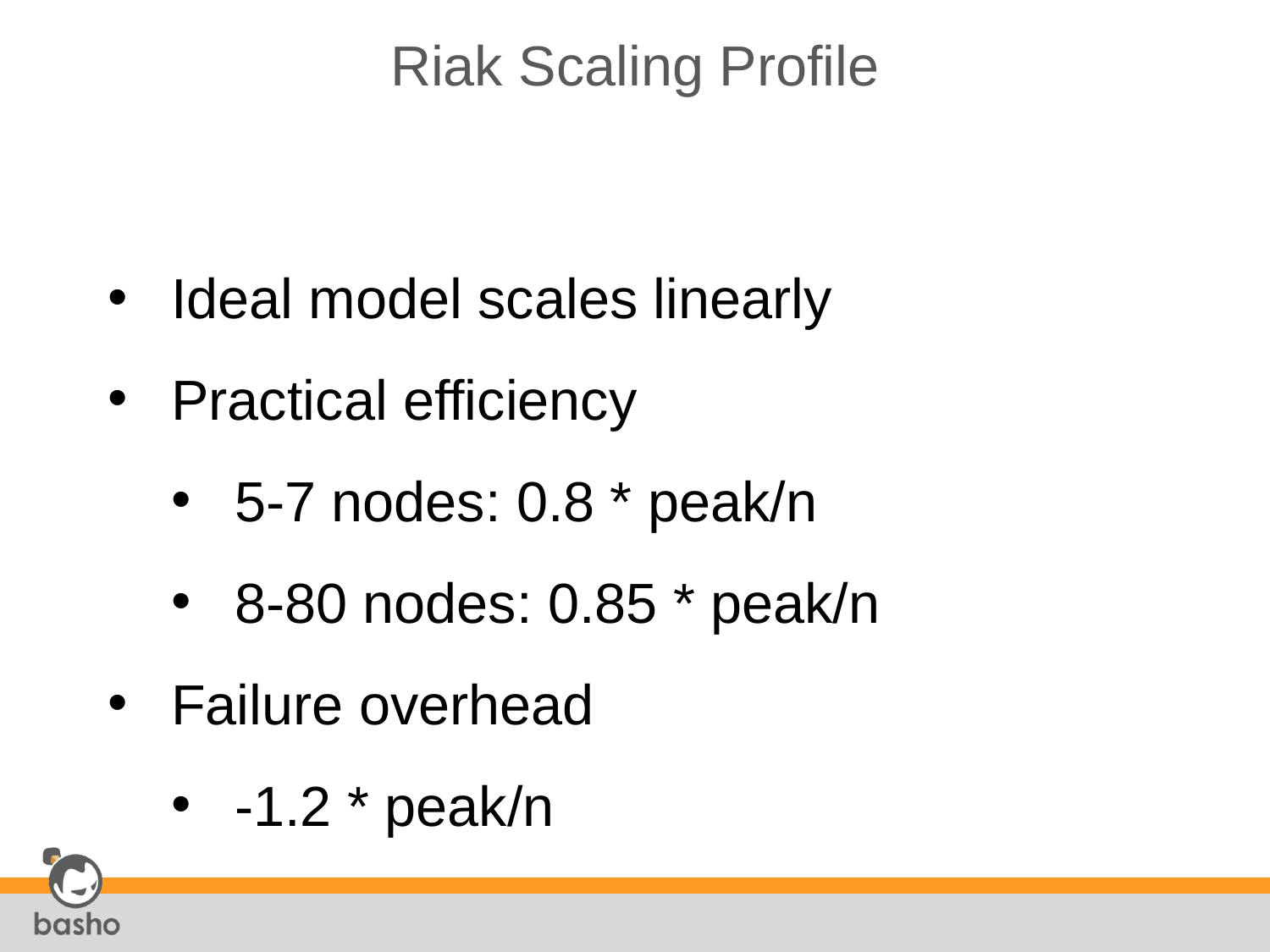

# Riak Scaling Profile
Ideal model scales linearly
Practical efficiency
5-7 nodes: 0.8 * peak/n
8-80 nodes: 0.85 * peak/n
Failure overhead
-1.2 * peak/n